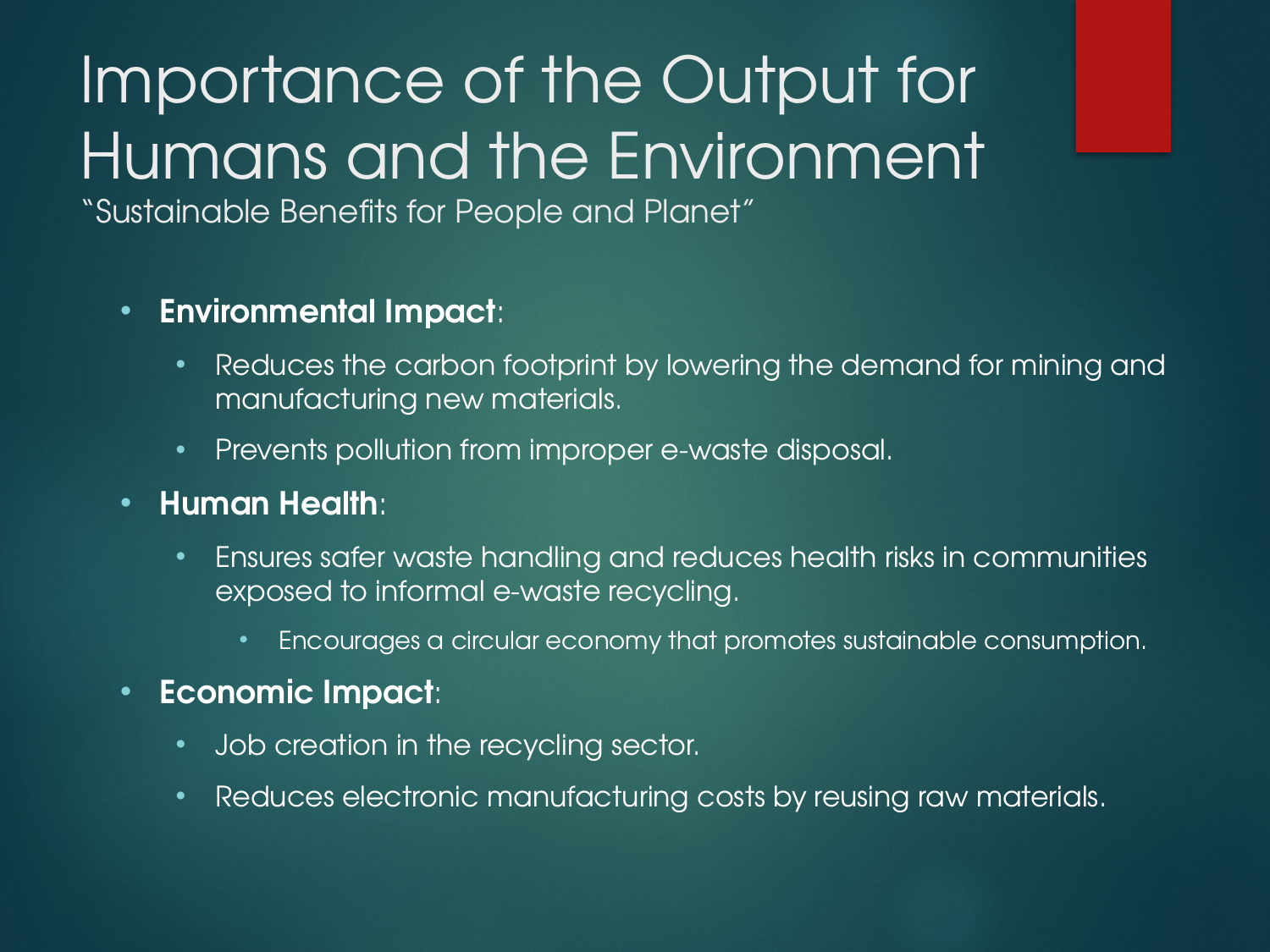

# Importance of the Output for Humans and the Environment “Sustainable Benefits for People and Planet”
Environmental Impact:
Reduces the carbon footprint by lowering the demand for mining and manufacturing new materials.
Prevents pollution from improper e-waste disposal.
Human Health:
Ensures safer waste handling and reduces health risks in communities exposed to informal e-waste recycling.
Encourages a circular economy that promotes sustainable consumption.
Economic Impact:
Job creation in the recycling sector.
Reduces electronic manufacturing costs by reusing raw materials.